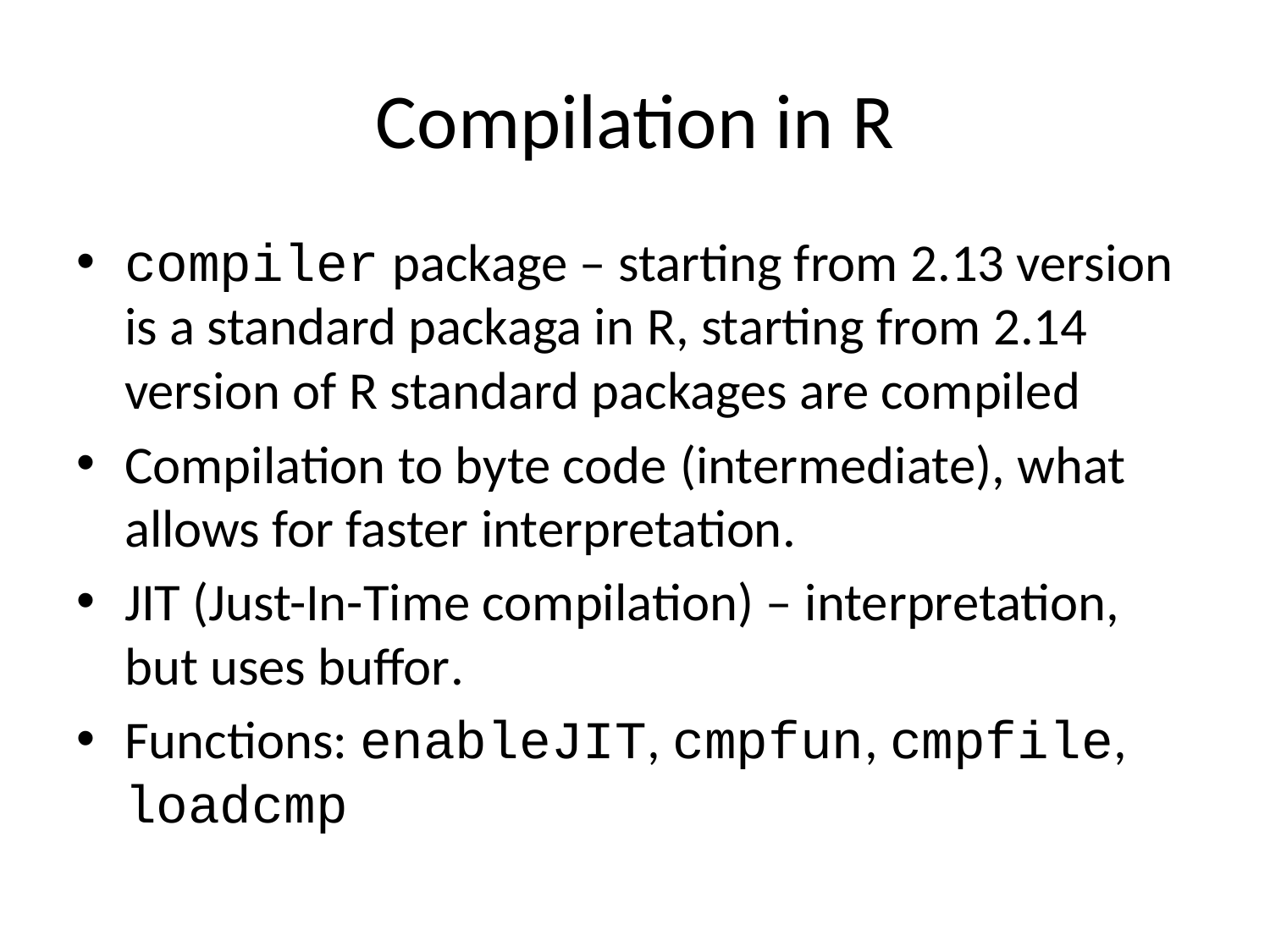

# Compilation in R
compiler package – starting from 2.13 version is a standard packaga in R, starting from 2.14 version of R standard packages are compiled
Compilation to byte code (intermediate), what allows for faster interpretation.
JIT (Just-In-Time compilation) – interpretation, but uses buffor.
Functions: enableJIT, cmpfun, cmpfile, loadcmp